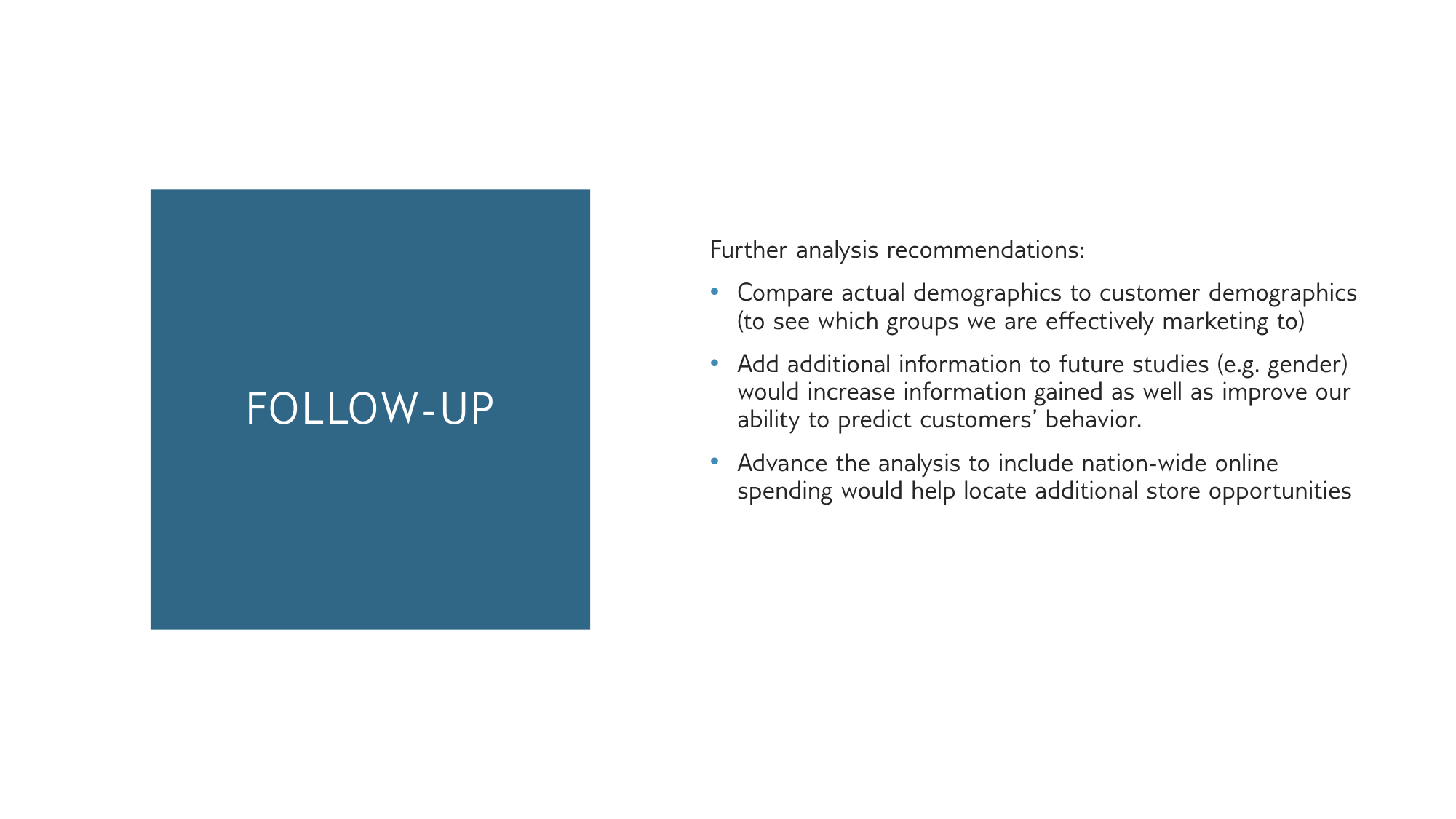

Further analysis recommendations:
Compare actual demographics to customer demographics (to see which groups we are effectively marketing to)
Add additional information to future studies (e.g. gender) would increase information gained as well as improve our ability to predict customers’ behavior.
Advance the analysis to include nation-wide online spending would help locate additional store opportunities

# Follow-up